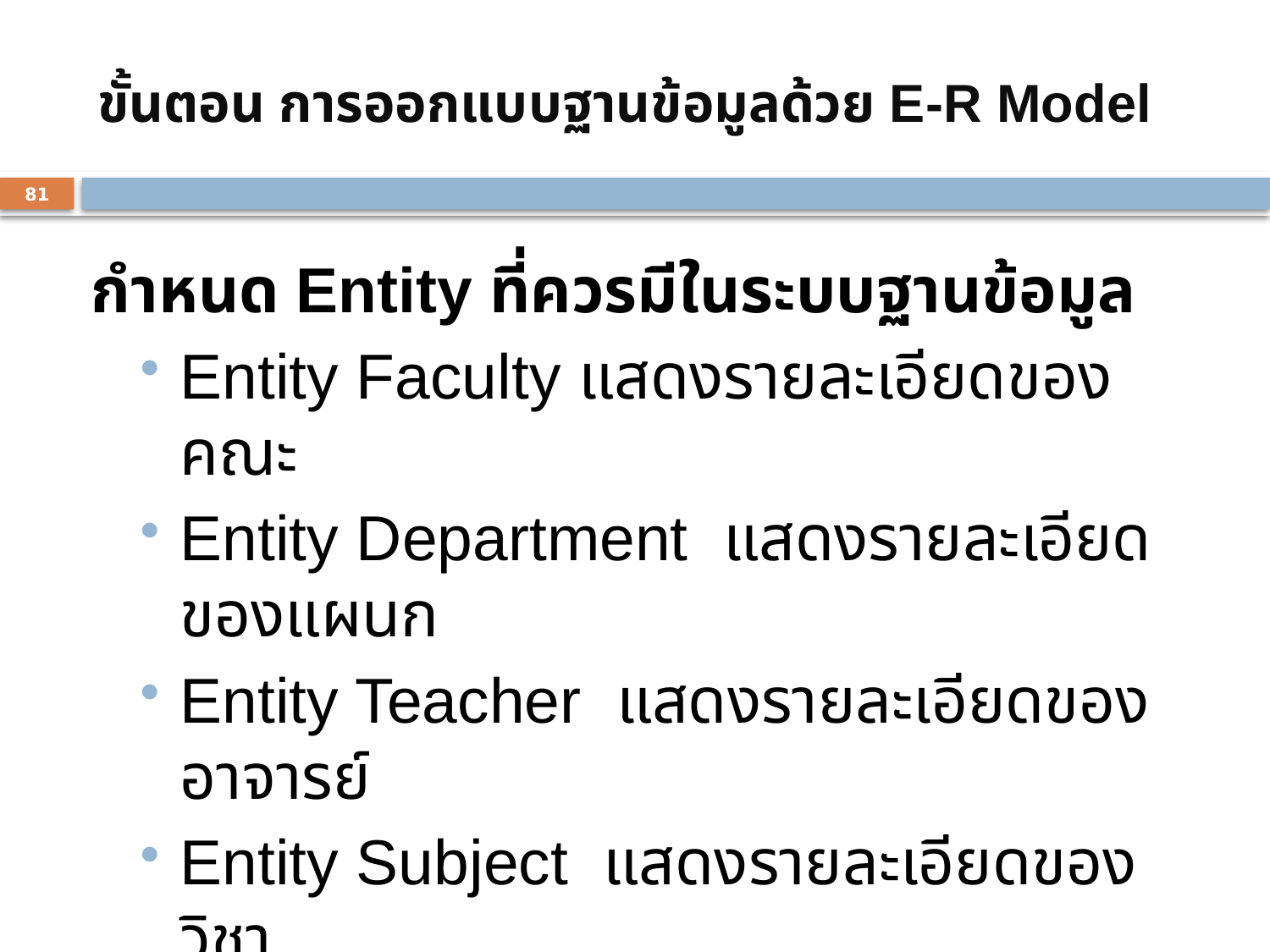

# ขั้นตอน การออกแบบฐานข้อมูลด้วย E-R Model
81
กำหนด Entity ที่ควรมีในระบบฐานข้อมูล
Entity Faculty แสดงรายละเอียดของคณะ
Entity Department  แสดงรายละเอียดของแผนก
Entity Teacher  แสดงรายละเอียดของอาจารย์
Entity Subject  แสดงรายละเอียดของวิชา